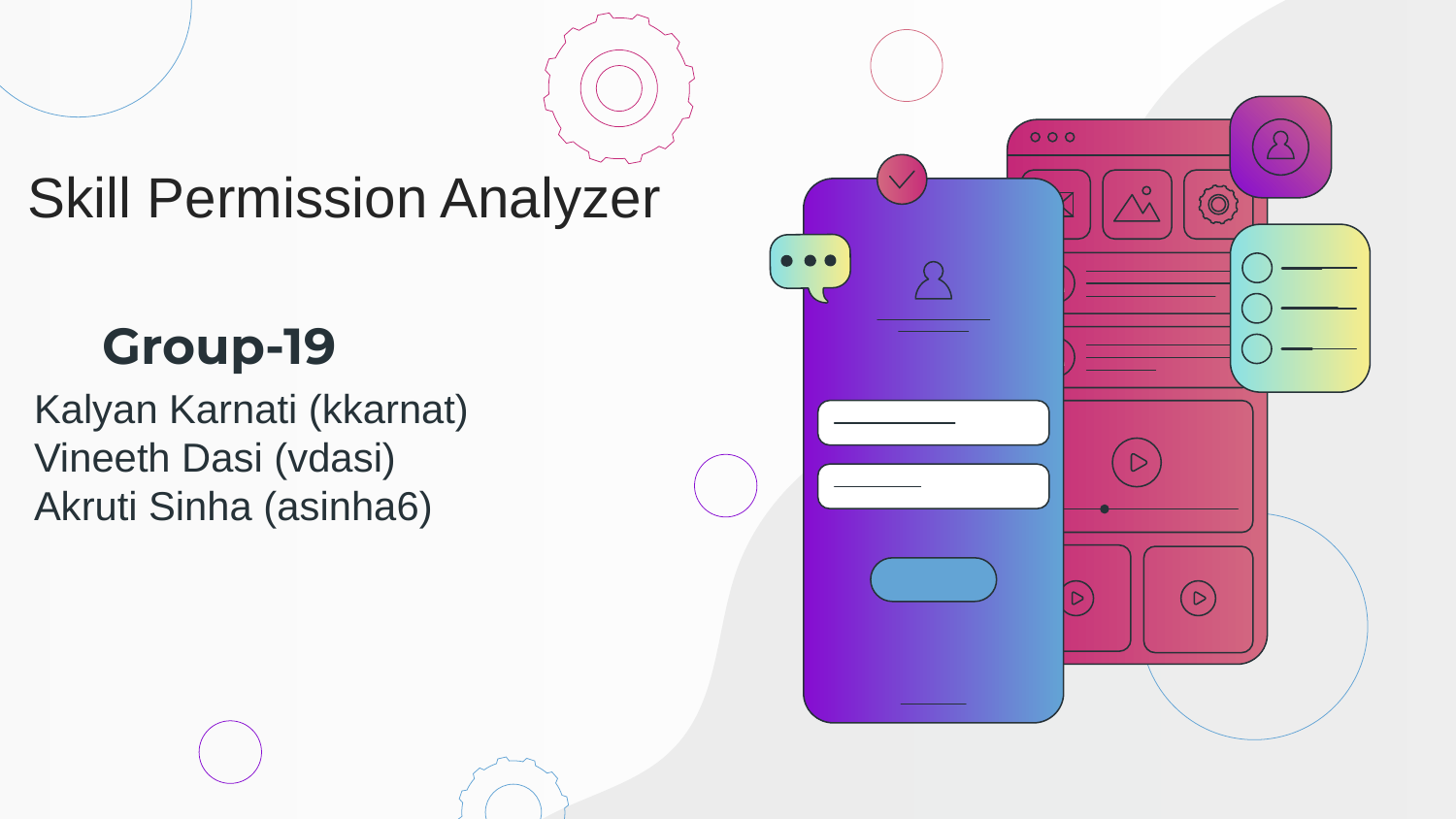

Skill Permission Analyzer
# Group-19
Kalyan Karnati (kkarnat)
Vineeth Dasi (vdasi)
Akruti Sinha (asinha6)